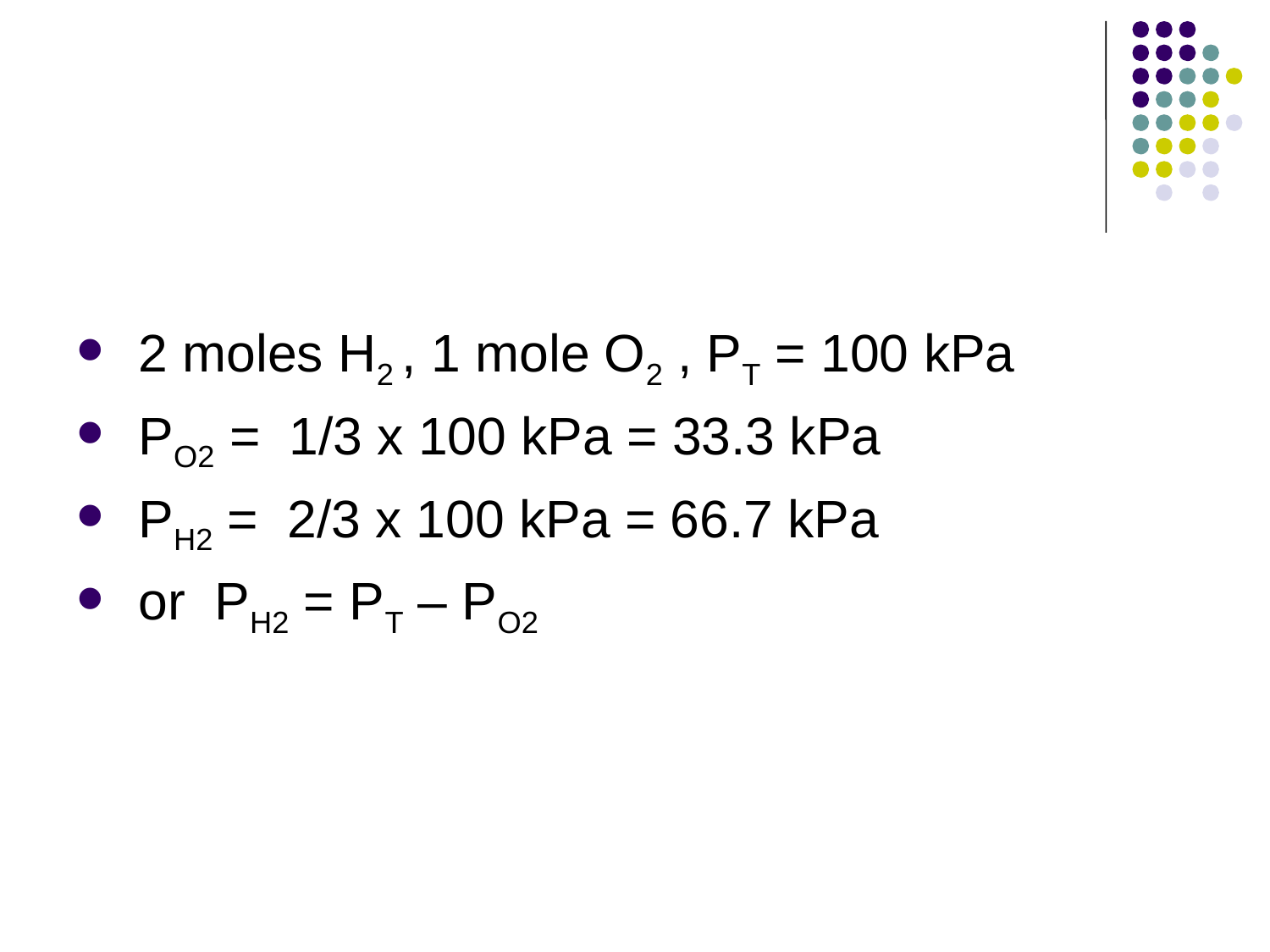

#

 2 moles H2 , 1 mole O2 , PT = 100 kPa
 PO2 =  1/3 x 100 kPa = 33.3 kPa
 PH2 =  2/3 x 100 kPa = 66.7 kPa
 or  PH2 = PT – PO2